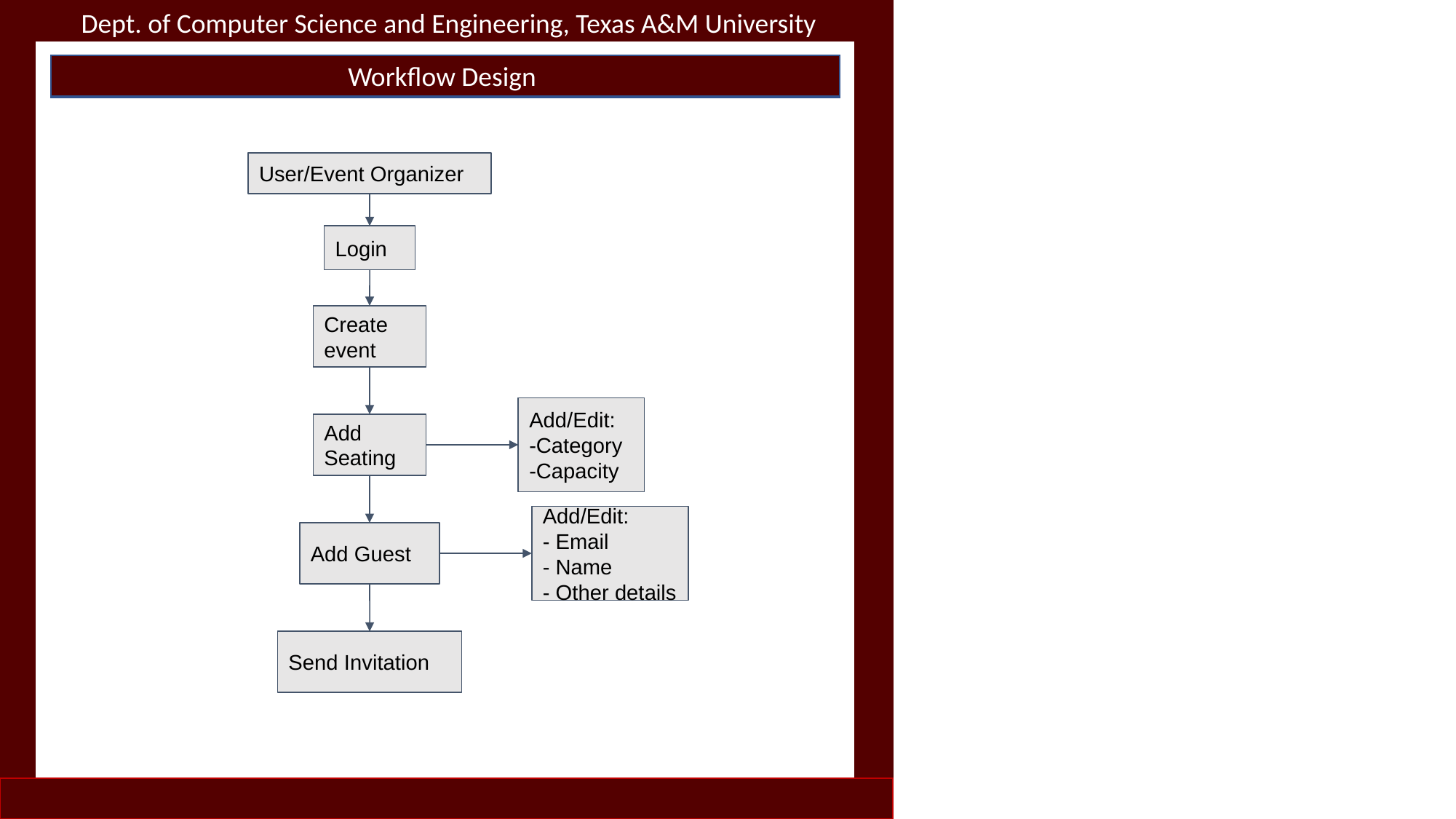

Dept. of Computer Science and Engineering, Texas A&M University

Introduction
Workflow Design
Dashboard User Interface
User/Event Organizer
Login
Create event
Add/Edit:
-Category
-Capacity
Add Seating
Add/Edit:
- Email
- Name
- Other details
Add Guest
Send Invitation